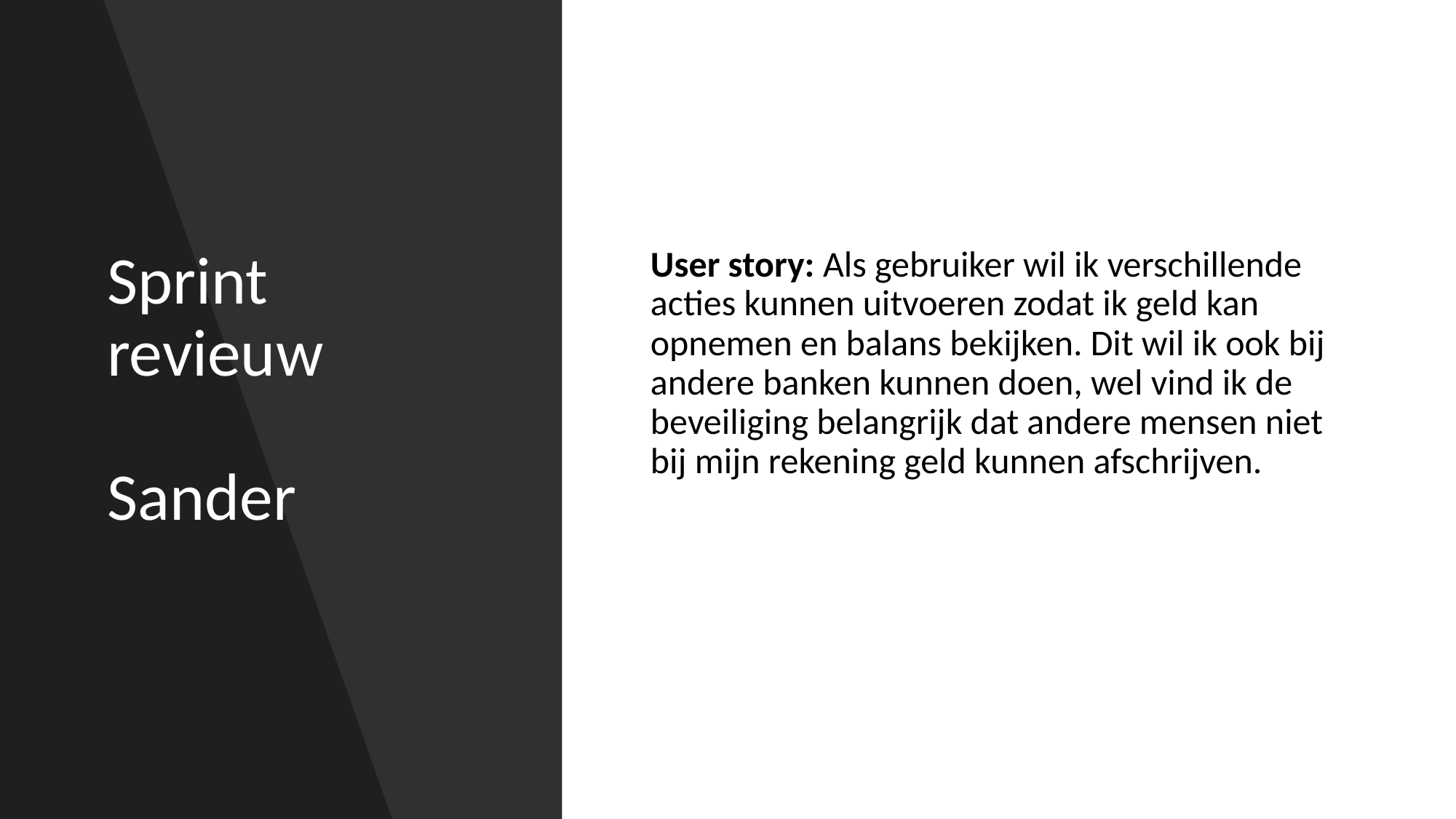

# Sprint revieuw Sander
User story: Als gebruiker wil ik verschillende acties kunnen uitvoeren zodat ik geld kan opnemen en balans bekijken. Dit wil ik ook bij andere banken kunnen doen, wel vind ik de beveiliging belangrijk dat andere mensen niet bij mijn rekening geld kunnen afschrijven.